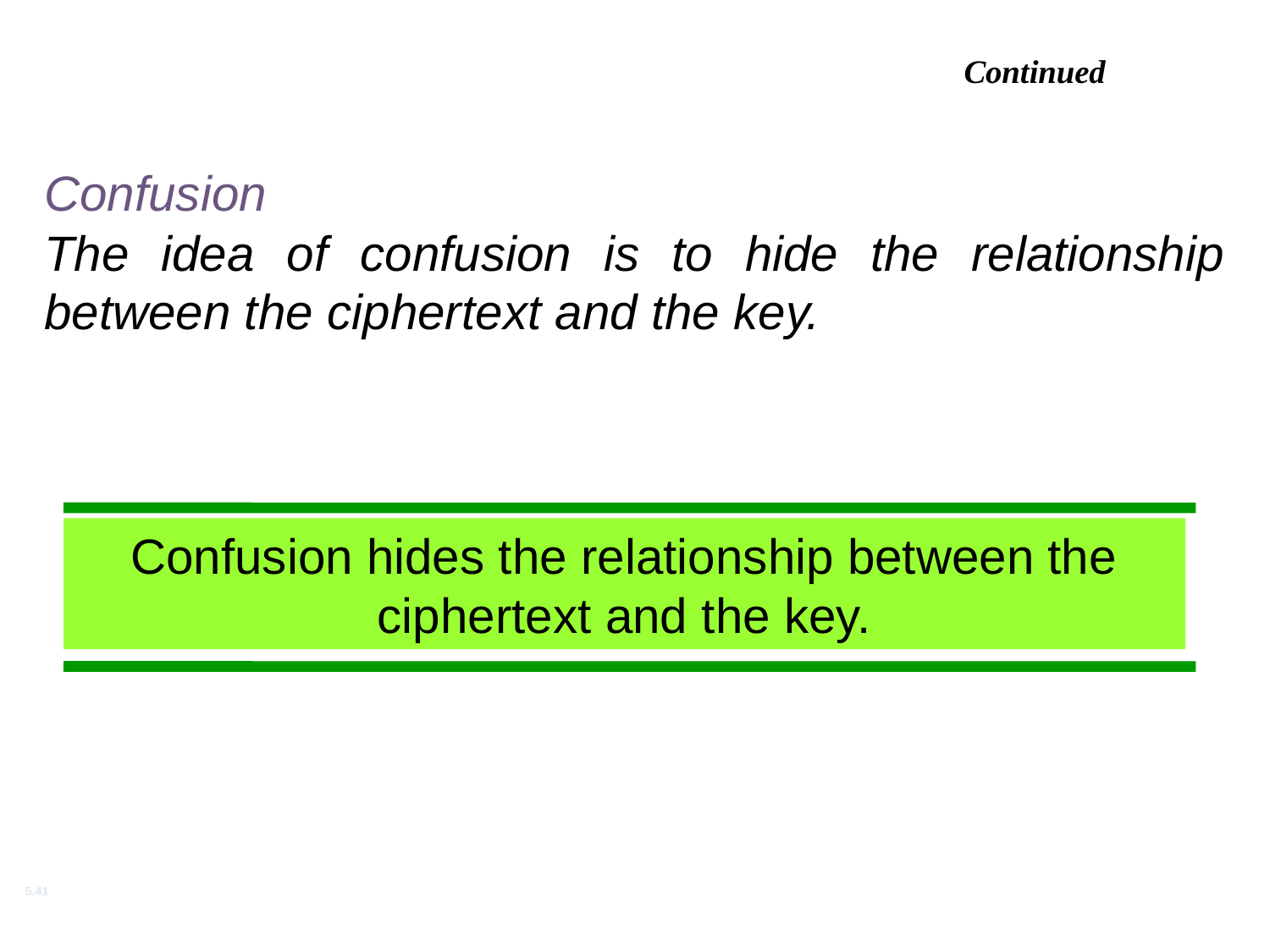

Continued
Confusion
The idea of confusion is to hide the relationship between the ciphertext and the key.

Confusion hides the relationship between the ciphertext and the key.

5.41